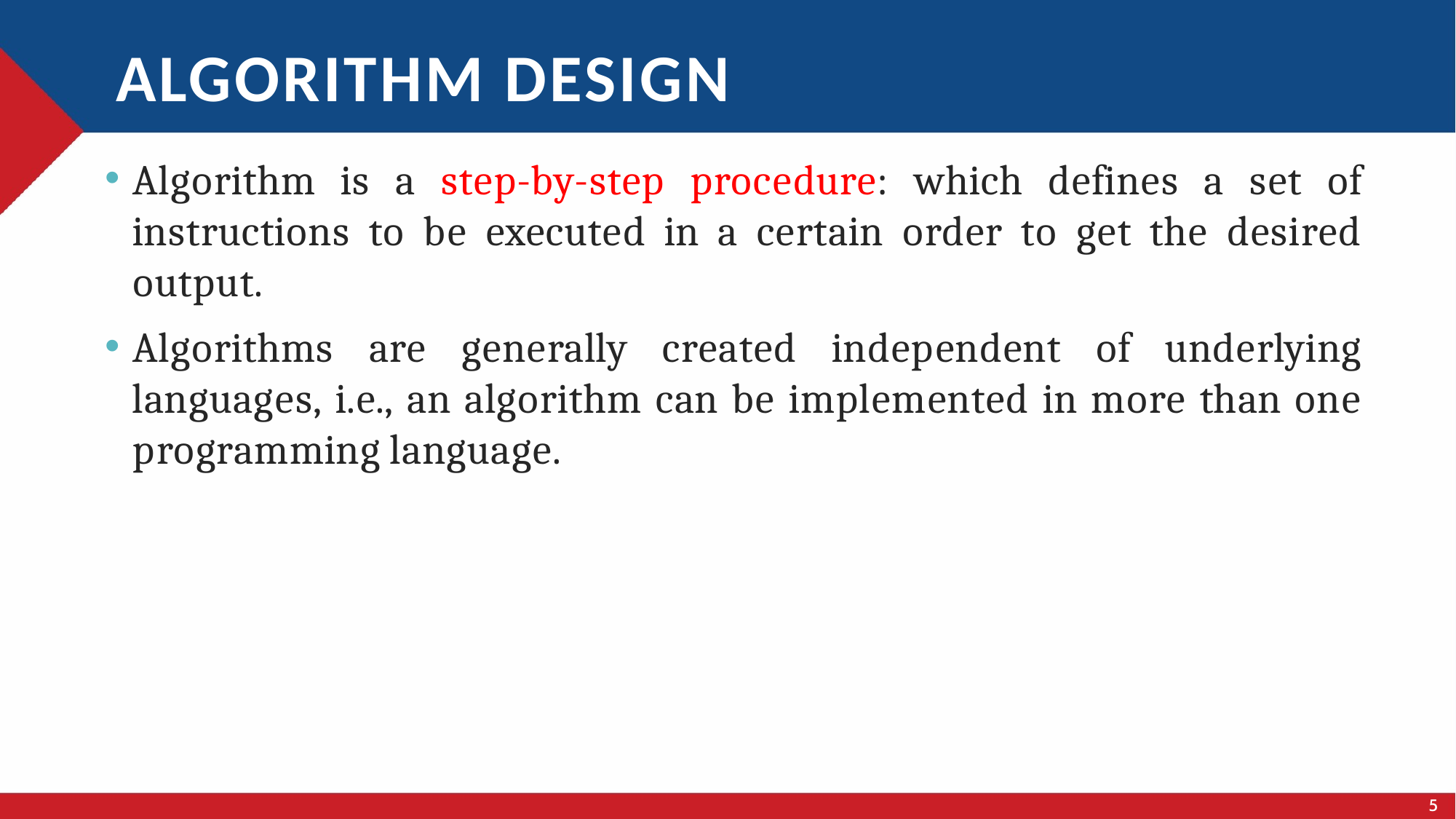

# Algorithm design
Algorithm is a step-by-step procedure: which defines a set of instructions to be executed in a certain order to get the desired output.
Algorithms are generally created independent of underlying languages, i.e., an algorithm can be implemented in more than one programming language.

5